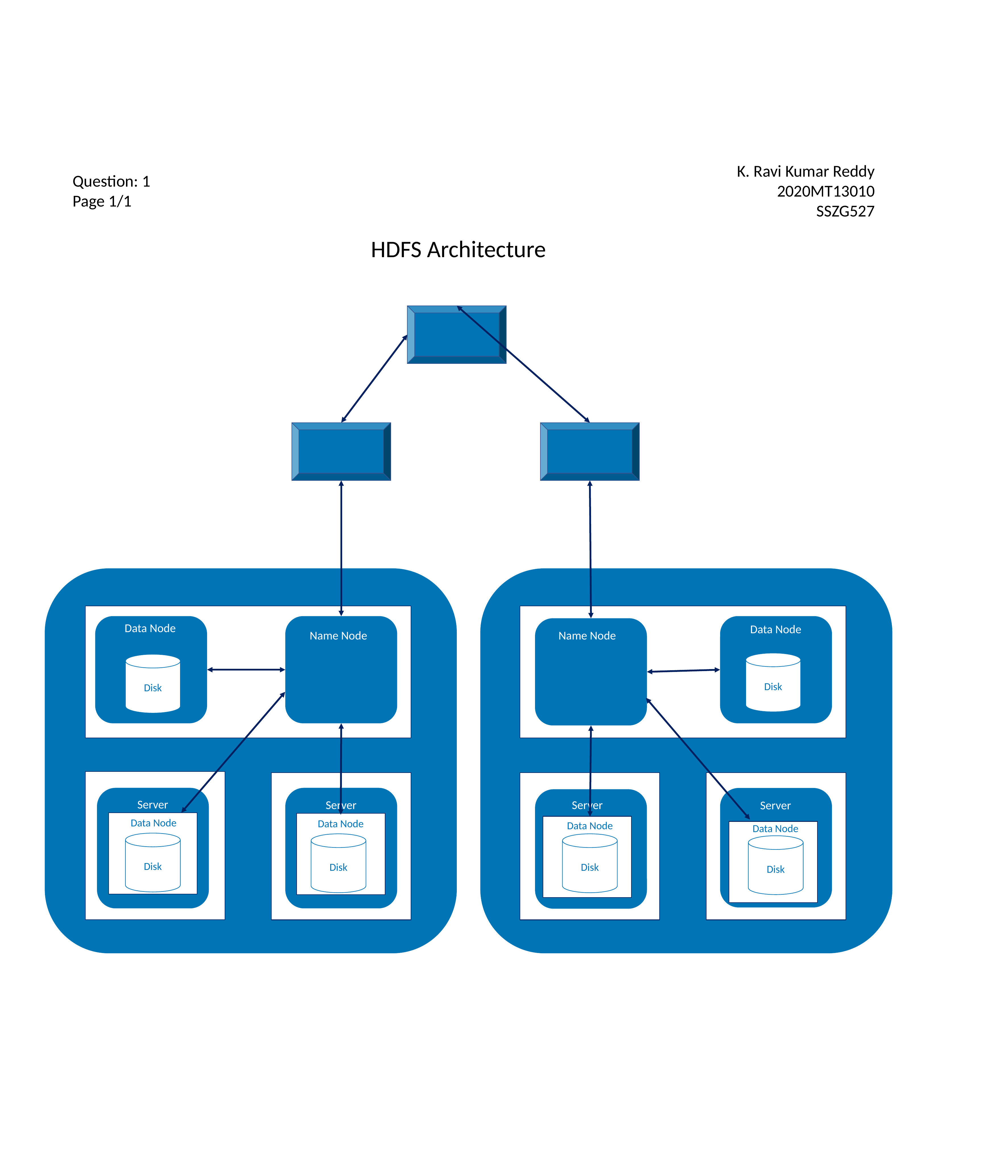

K. Ravi Kumar Reddy
2020MT13010
SSZG527
Question: 1
Page 1/1
HDFS Architecture

Data Node

Data Node
Name Node
Name Node
Disk
Disk

Server
Server
Server
Server

Data Node
Data Node

Data Node
Data Node

Disk
Disk
Disk
Disk